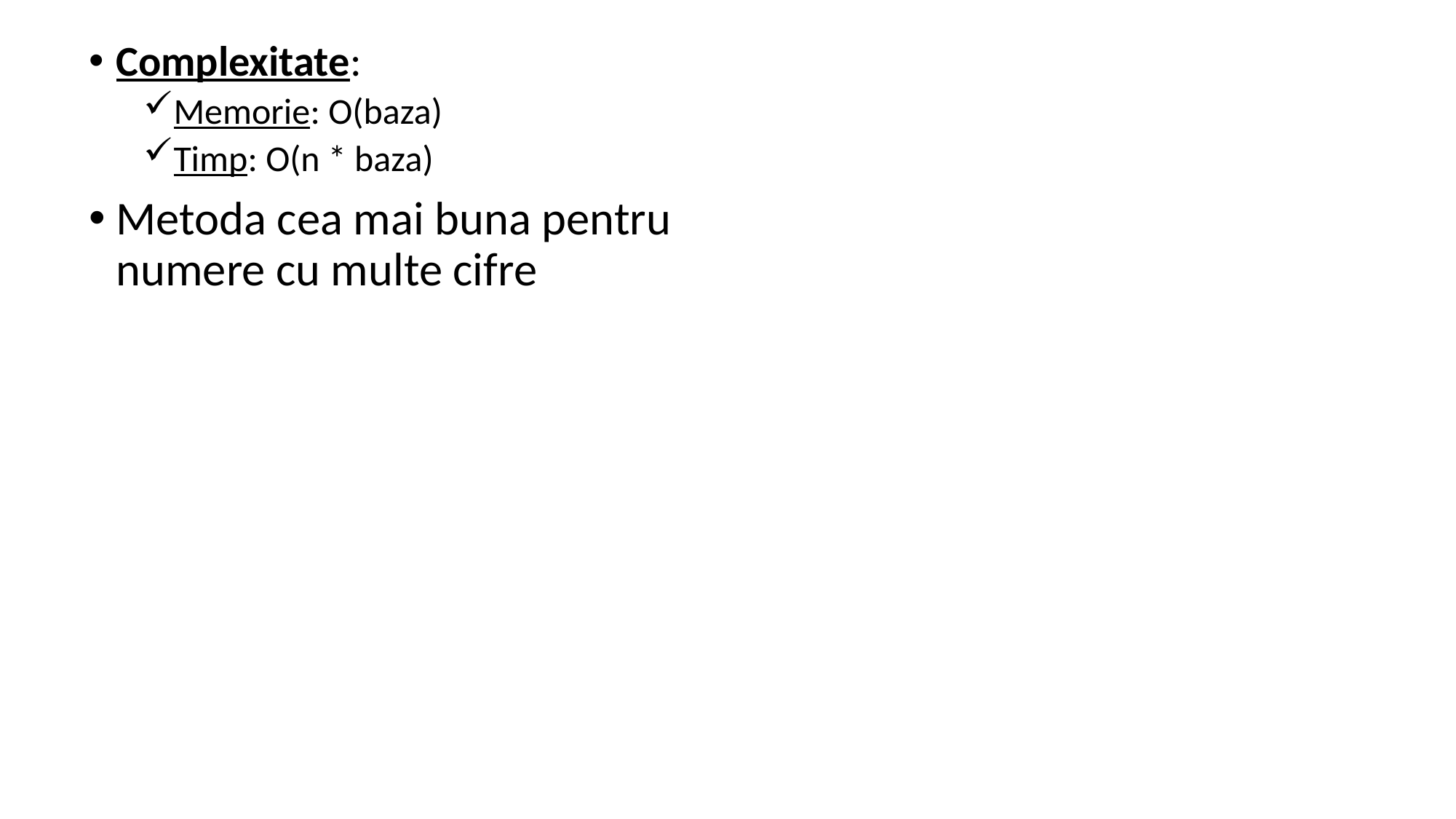

Complexitate:
Memorie: O(baza)
Timp: O(n * baza)
Metoda cea mai buna pentru numere cu multe cifre